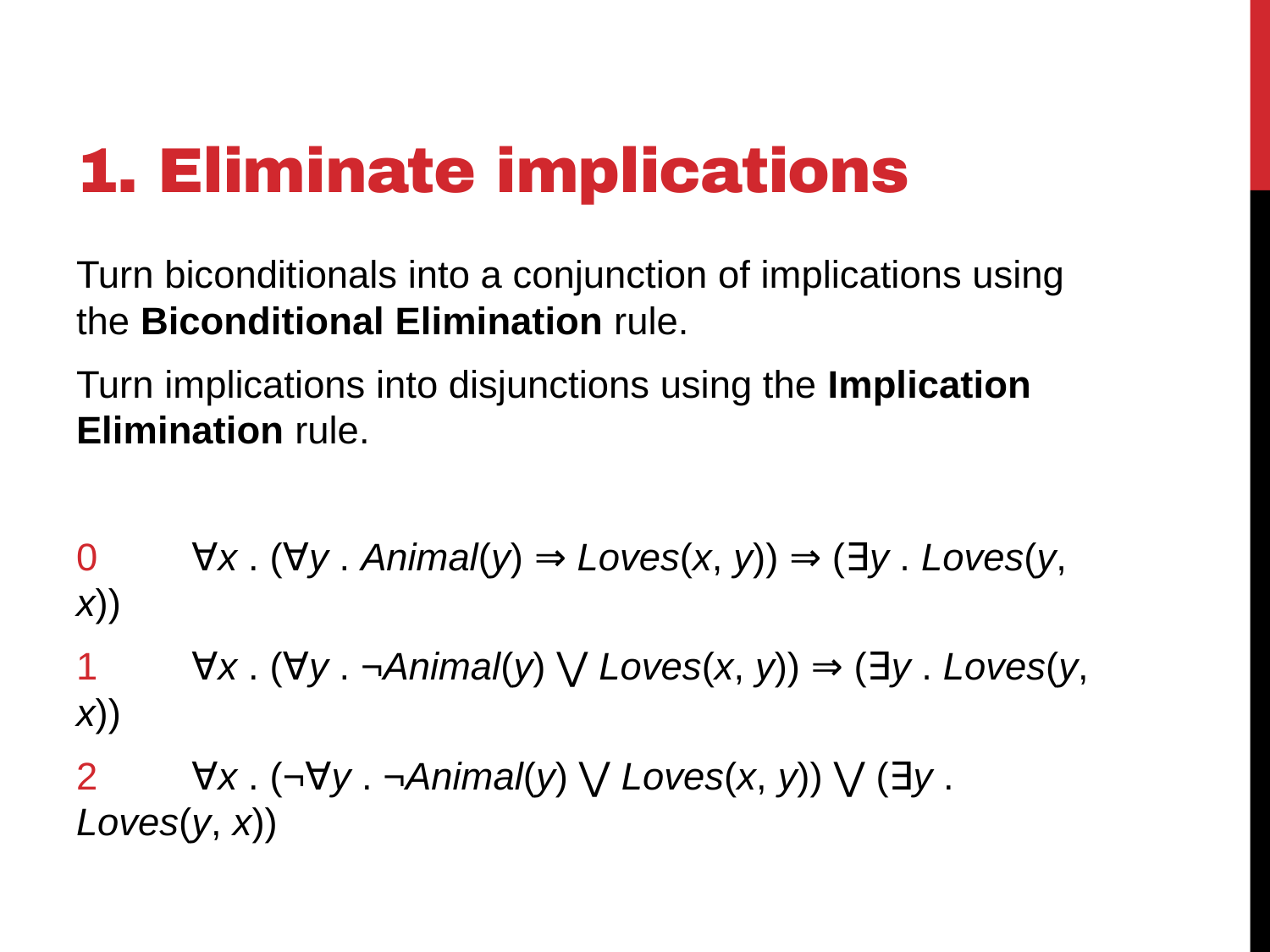

# 1. Eliminate implications
Turn biconditionals into a conjunction of implications using the Biconditional Elimination rule.
Turn implications into disjunctions using the Implication Elimination rule.

0 	∀x . (∀y . Animal(y) ⇒ Loves(x, y)) ⇒ (∃y . Loves(y, x))
1	∀x . (∀y . ¬Animal(y) ⋁ Loves(x, y)) ⇒ (∃y . Loves(y, x))
2	∀x . (¬∀y . ¬Animal(y) ⋁ Loves(x, y)) ⋁ (∃y . Loves(y, x))